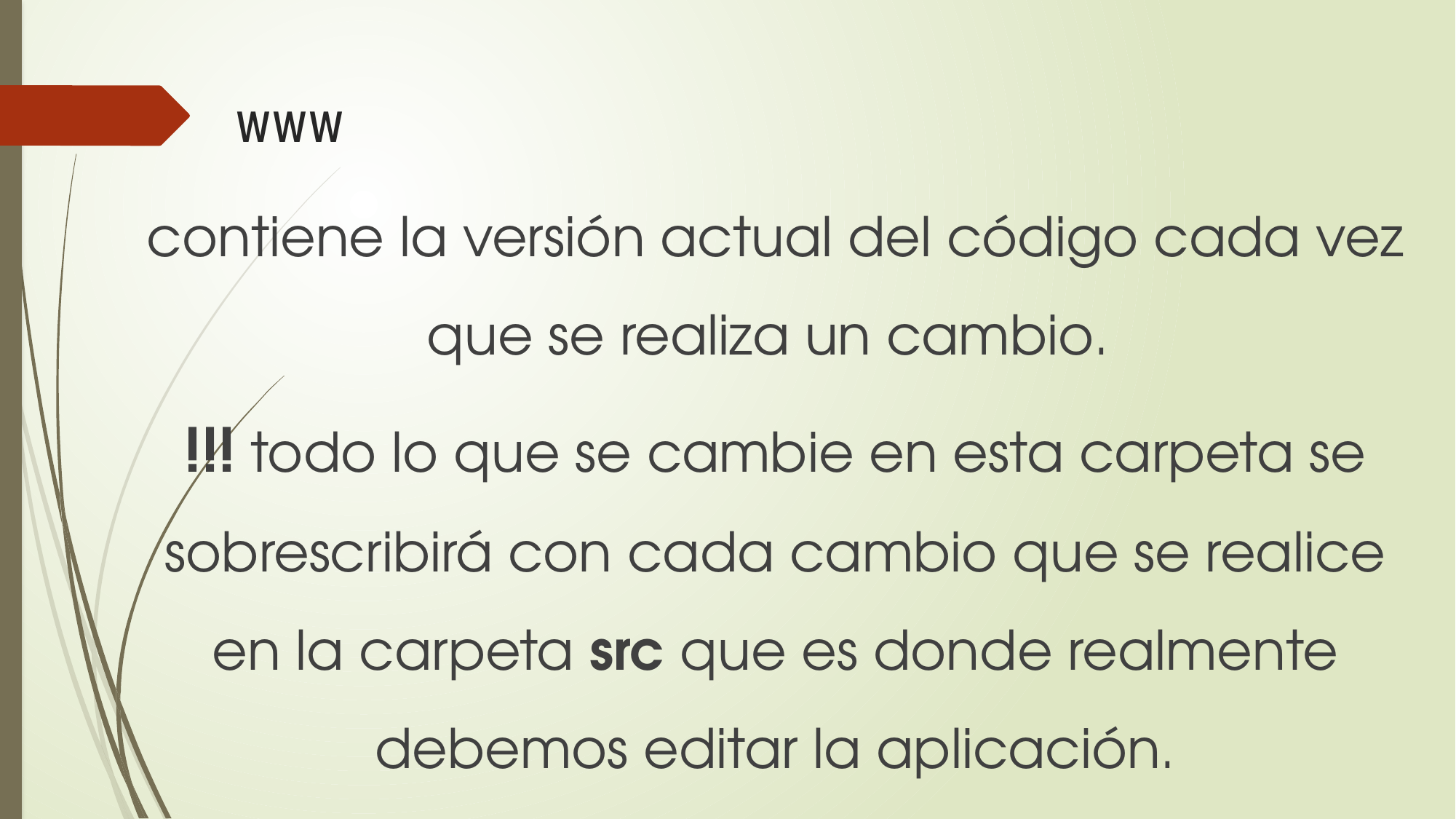

# www
contiene la versión actual del código cada vez que se realiza un cambio.
!!! todo lo que se cambie en esta carpeta se sobrescribirá con cada cambio que se realice en la carpeta src que es donde realmente debemos editar la aplicación.